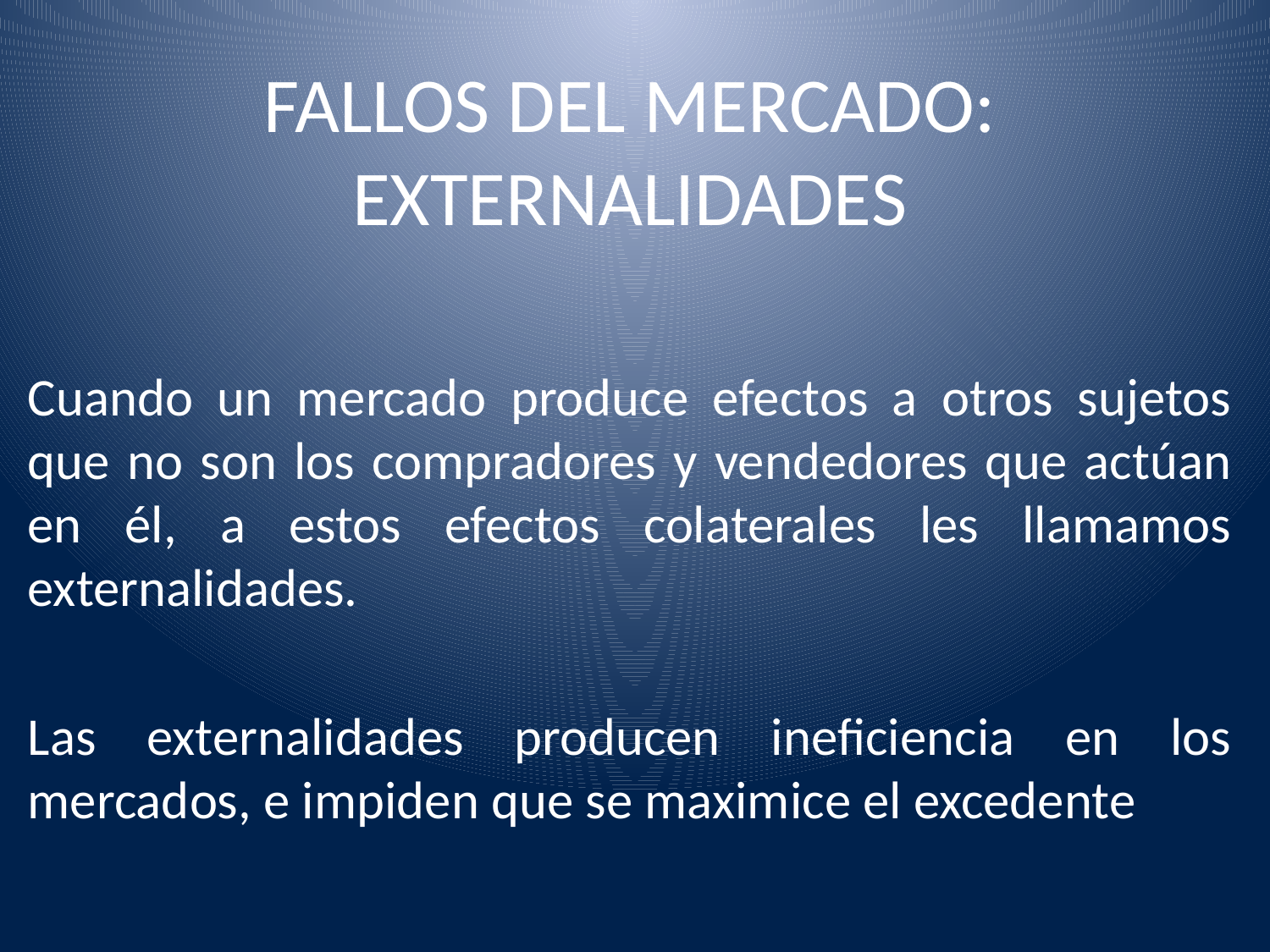

# FALLOS DEL MERCADO: EXTERNALIDADES
Cuando un mercado produce efectos a otros sujetos que no son los compradores y vendedores que actúan en él, a estos efectos colaterales les llamamos externalidades.

Las externalidades producen ineficiencia en los mercados, e impiden que se maximice el excedente